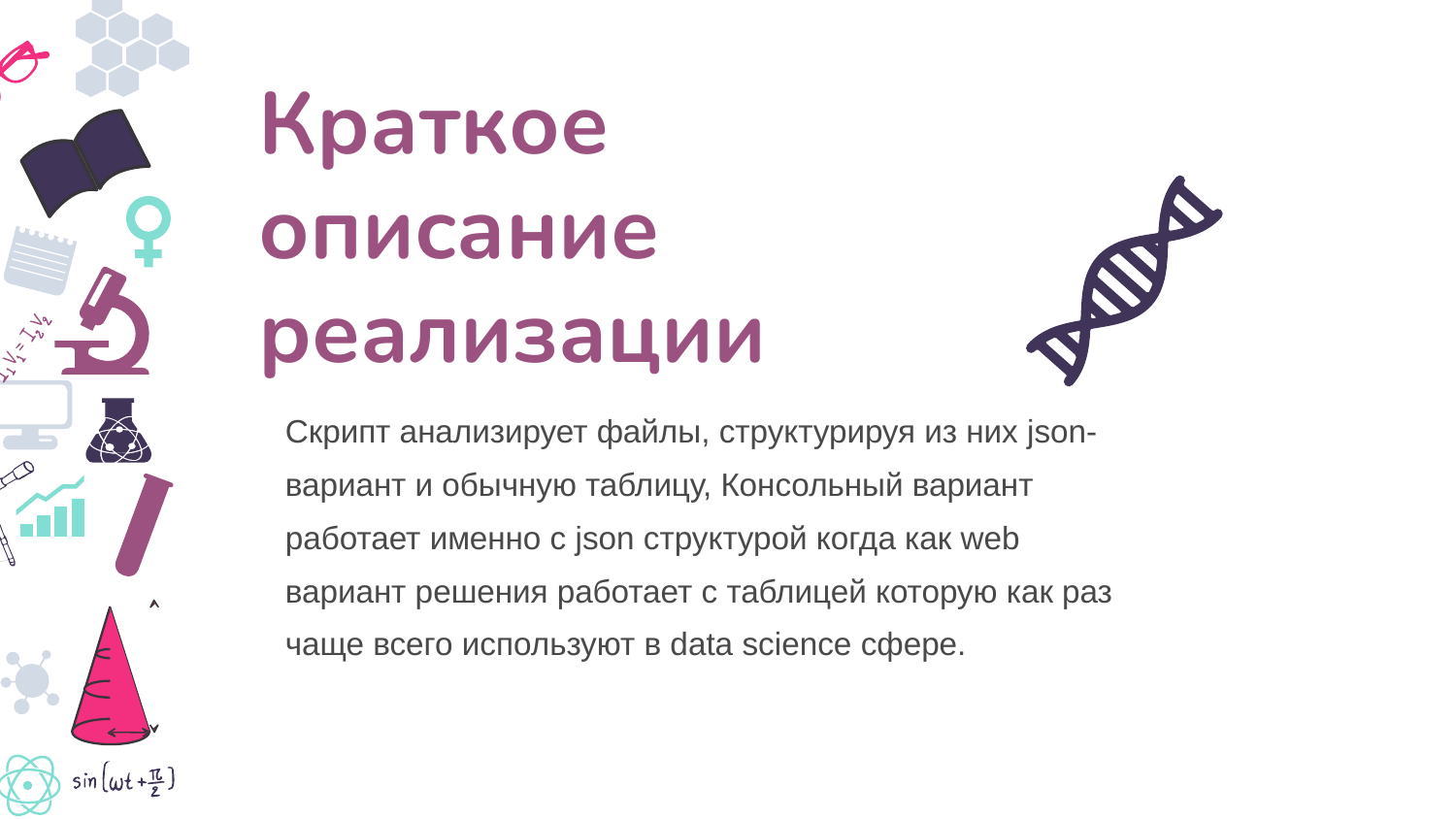

Краткое описание реализации

Скрипт анализирует файлы, структурируя из них json-вариант и обычную таблицу, Консольный вариант работает именно с json структурой когда как web вариант решения работает с таблицей которую как раз чаще всего используют в data science сфере.